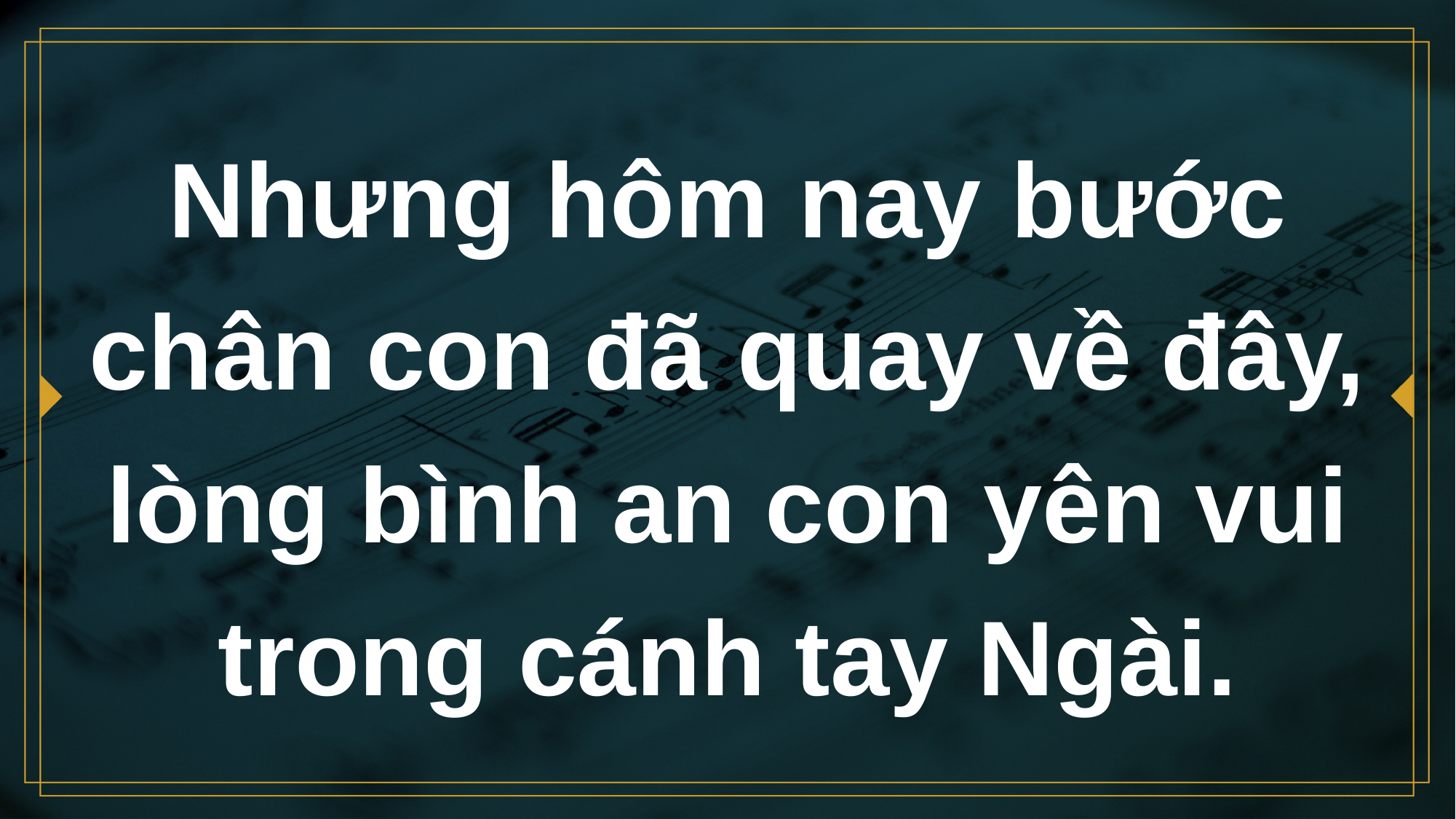

# Nhưng hôm nay bước chân con đã quay về đây, lòng bình an con yên vui trong cánh tay Ngài.